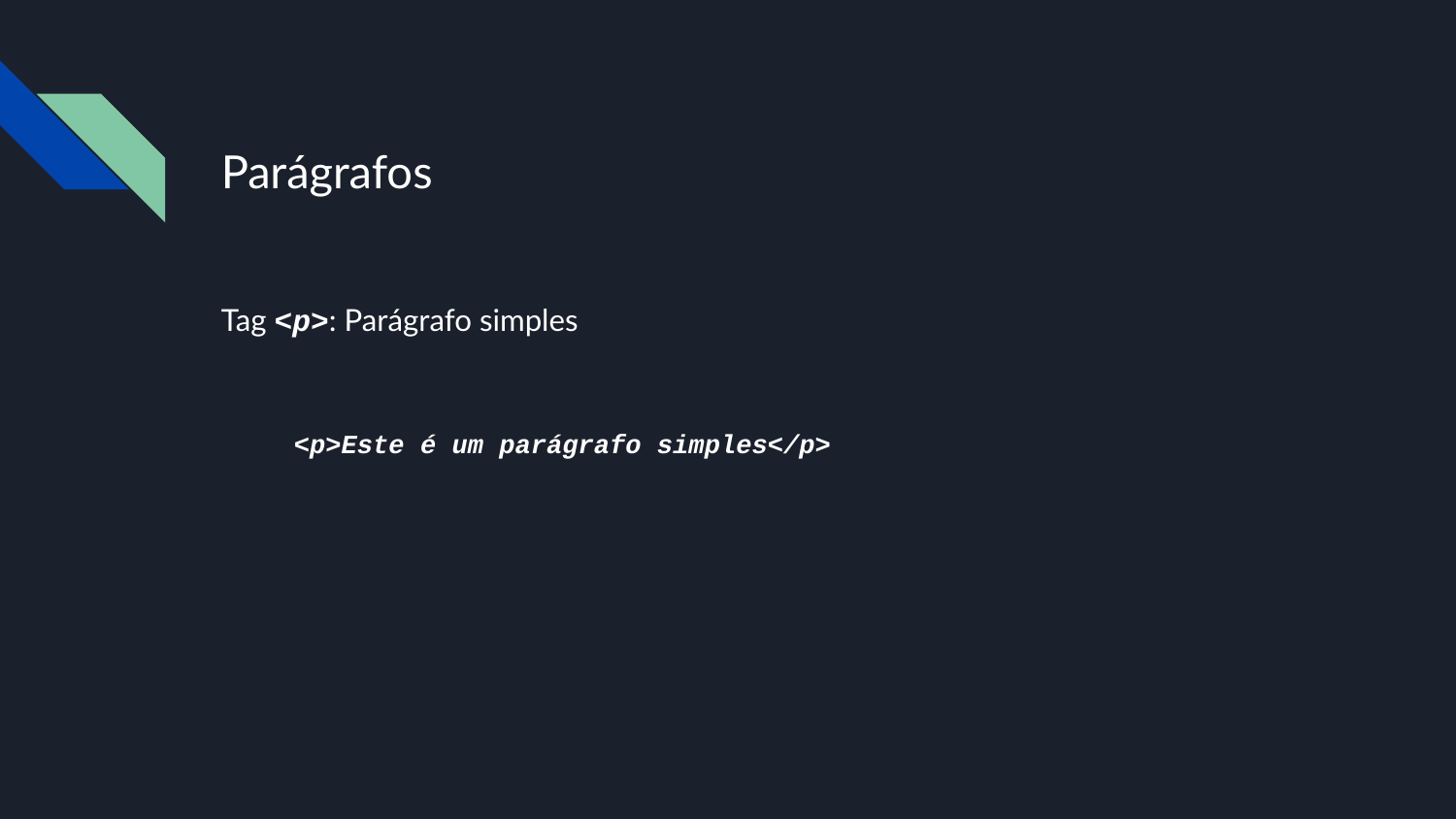

# Parágrafos

Tag <p>: Parágrafo simples

<p>Este é um parágrafo simples</p>